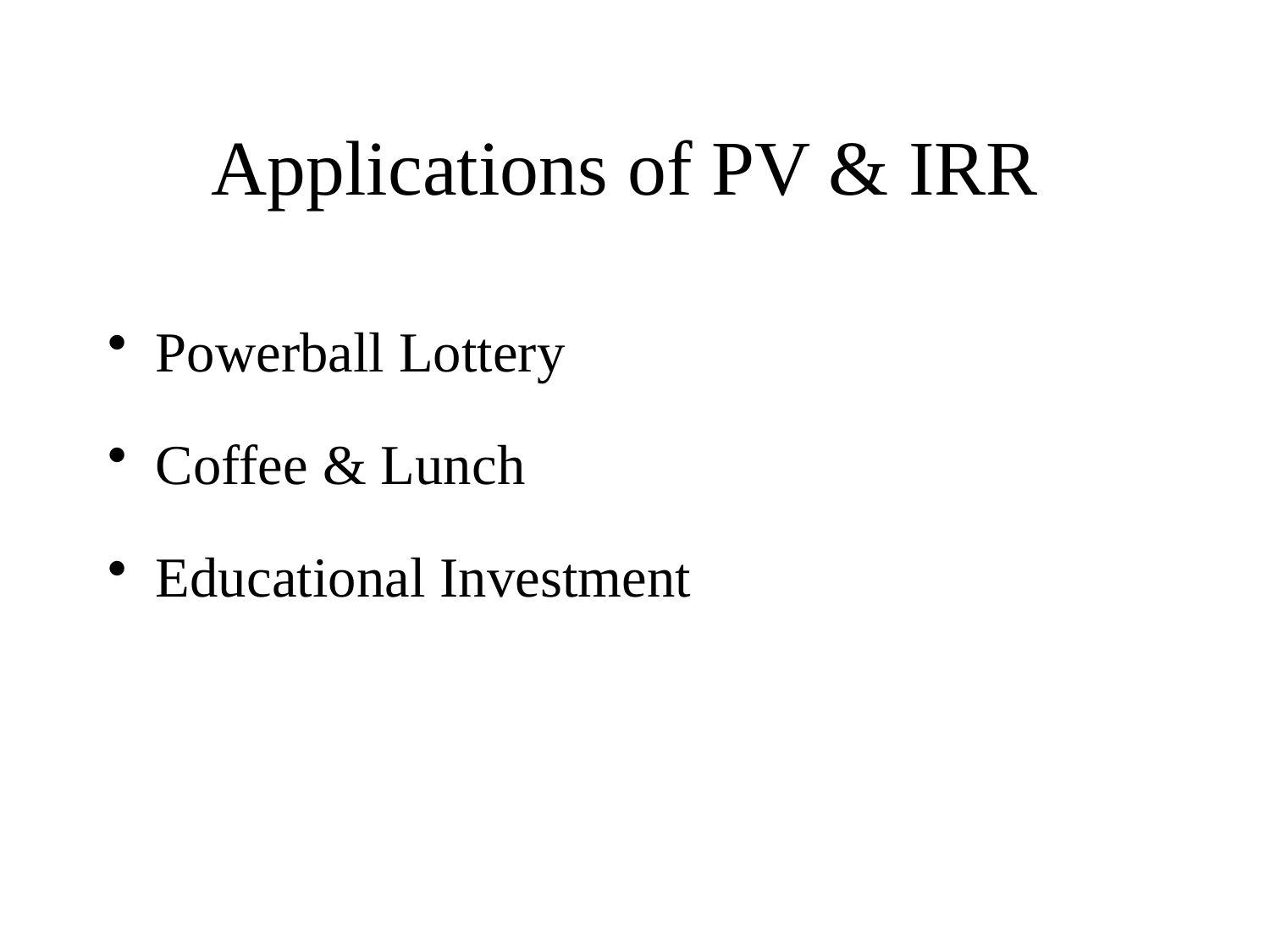

# Applications of PV & IRR
Powerball Lottery
Coffee & Lunch
Educational Investment